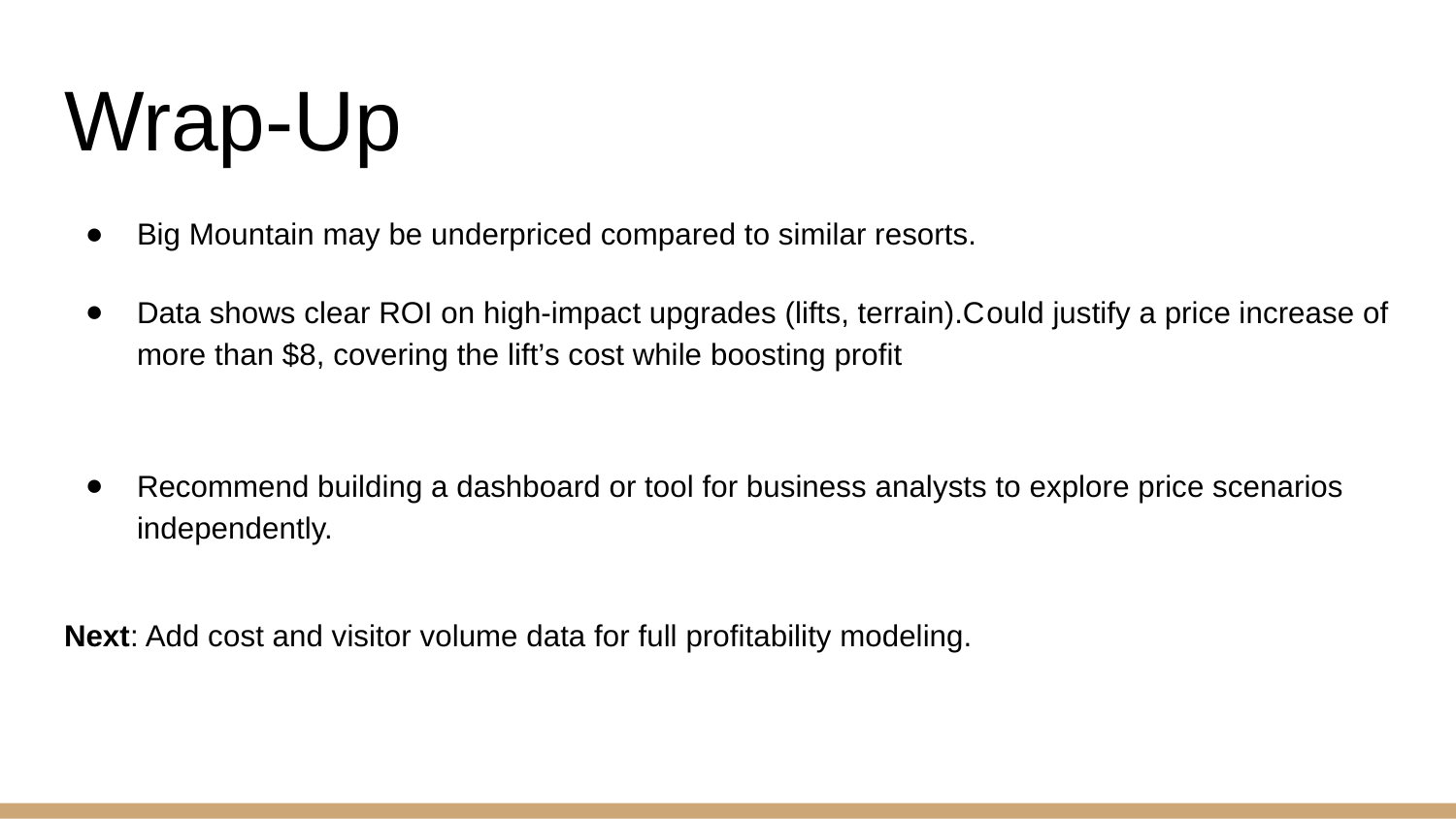

# Wrap-Up
Big Mountain may be underpriced compared to similar resorts.
Data shows clear ROI on high-impact upgrades (lifts, terrain).Could justify a price increase of more than $8, covering the lift’s cost while boosting profit

Recommend building a dashboard or tool for business analysts to explore price scenarios independently.
Next: Add cost and visitor volume data for full profitability modeling.